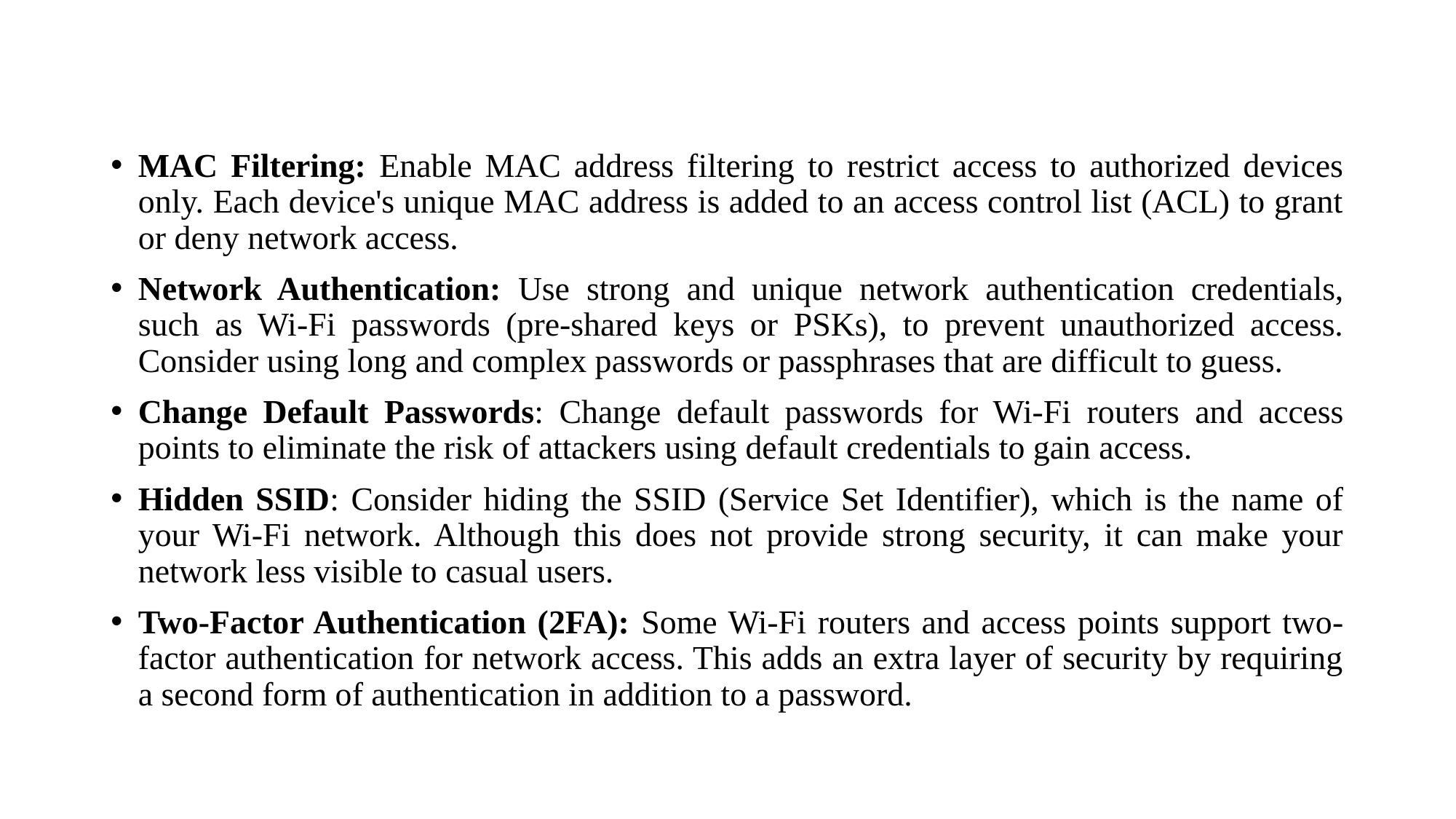

#
MAC Filtering: Enable MAC address filtering to restrict access to authorized devices only. Each device's unique MAC address is added to an access control list (ACL) to grant or deny network access.
Network Authentication: Use strong and unique network authentication credentials, such as Wi-Fi passwords (pre-shared keys or PSKs), to prevent unauthorized access. Consider using long and complex passwords or passphrases that are difficult to guess.
Change Default Passwords: Change default passwords for Wi-Fi routers and access points to eliminate the risk of attackers using default credentials to gain access.
Hidden SSID: Consider hiding the SSID (Service Set Identifier), which is the name of your Wi-Fi network. Although this does not provide strong security, it can make your network less visible to casual users.
Two-Factor Authentication (2FA): Some Wi-Fi routers and access points support two-factor authentication for network access. This adds an extra layer of security by requiring a second form of authentication in addition to a password.